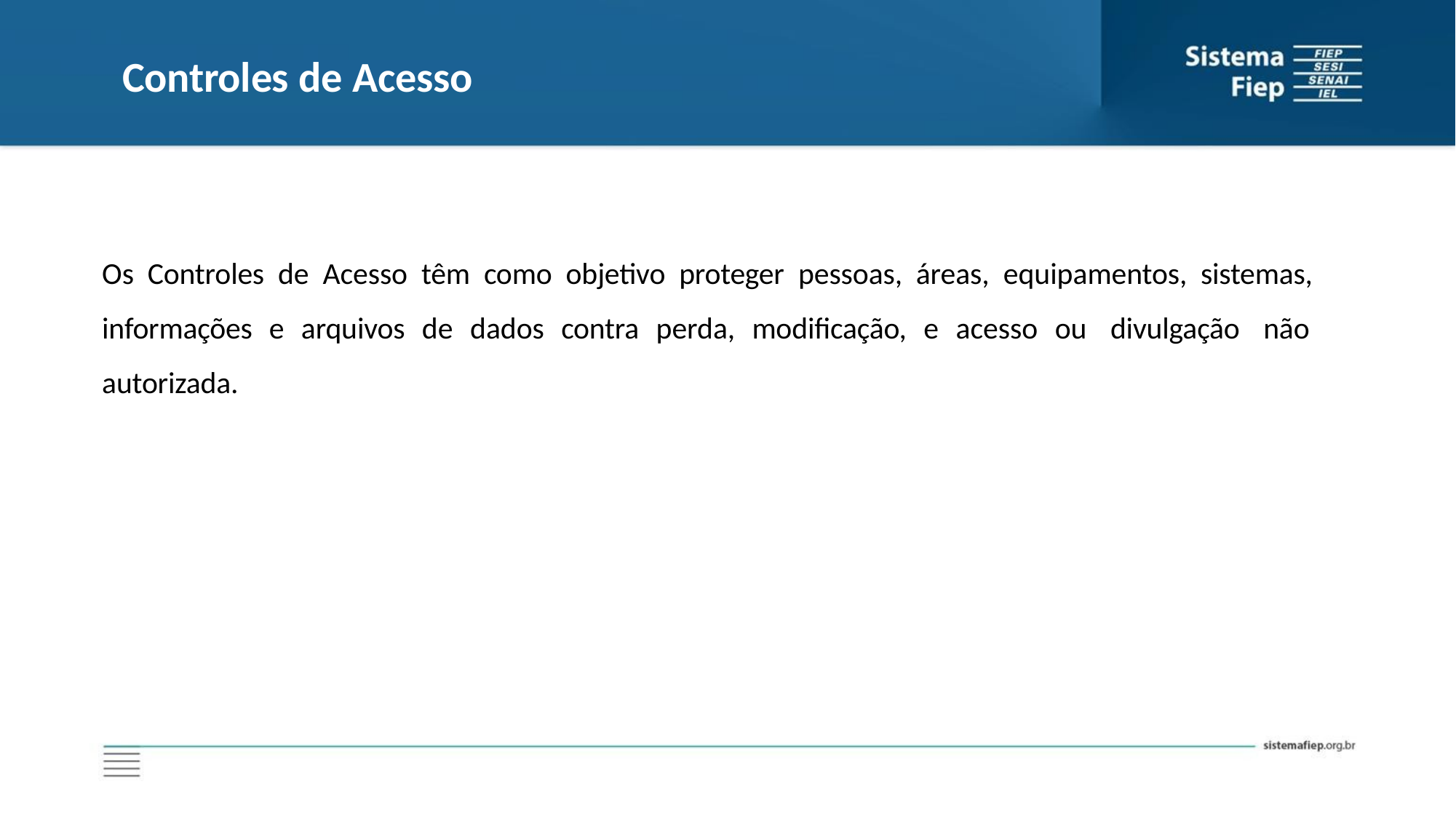

Controles de Acesso
Os Controles de Acesso têm como objetivo proteger pessoas, áreas, equipamentos, sistemas,  informações e arquivos de dados contra perda, modificação, e acesso ou divulgação não  autorizada.